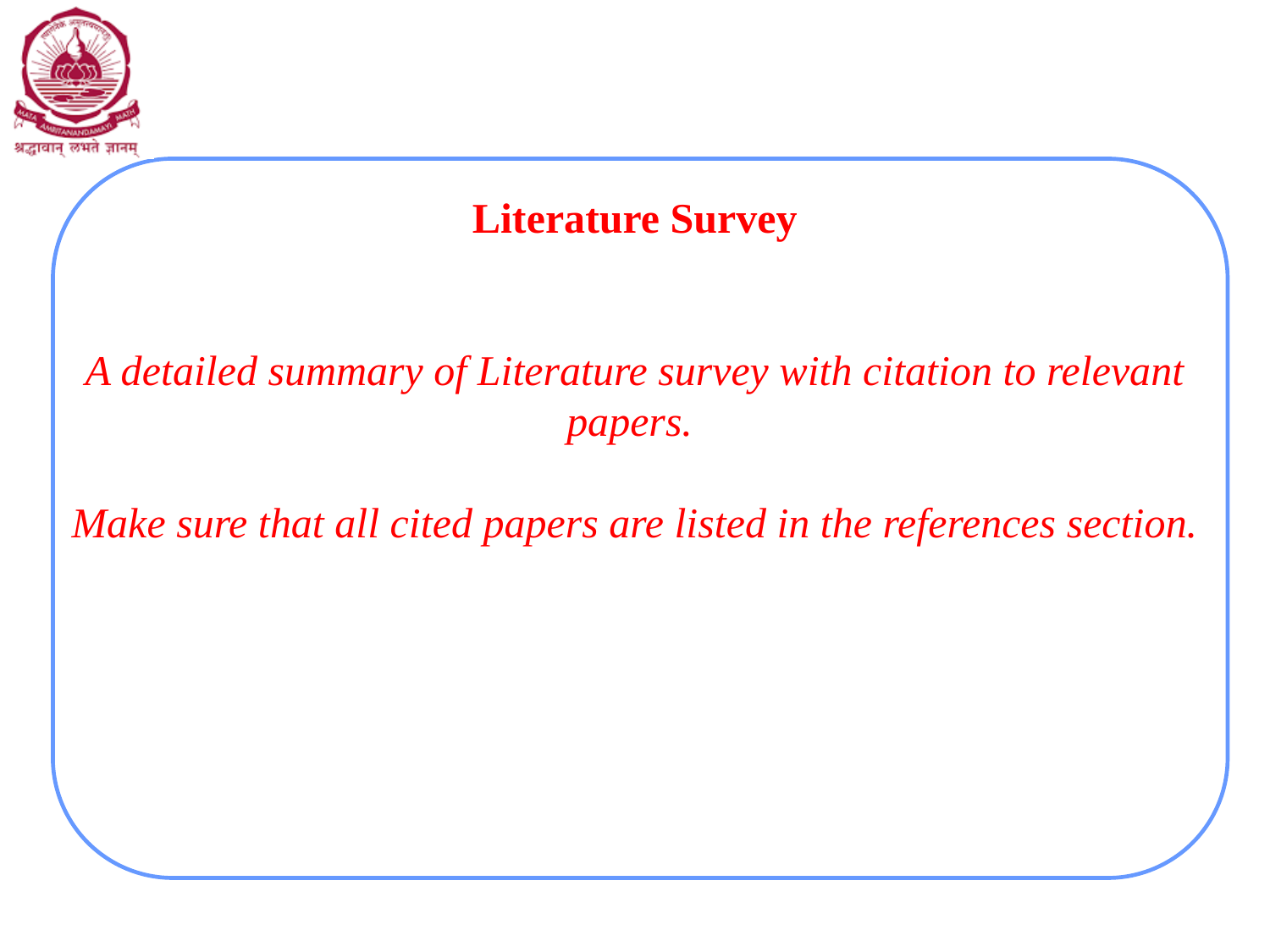

# Literature Survey A detailed summary of Literature survey with citation to relevant papers. Make sure that all cited papers are listed in the references section.